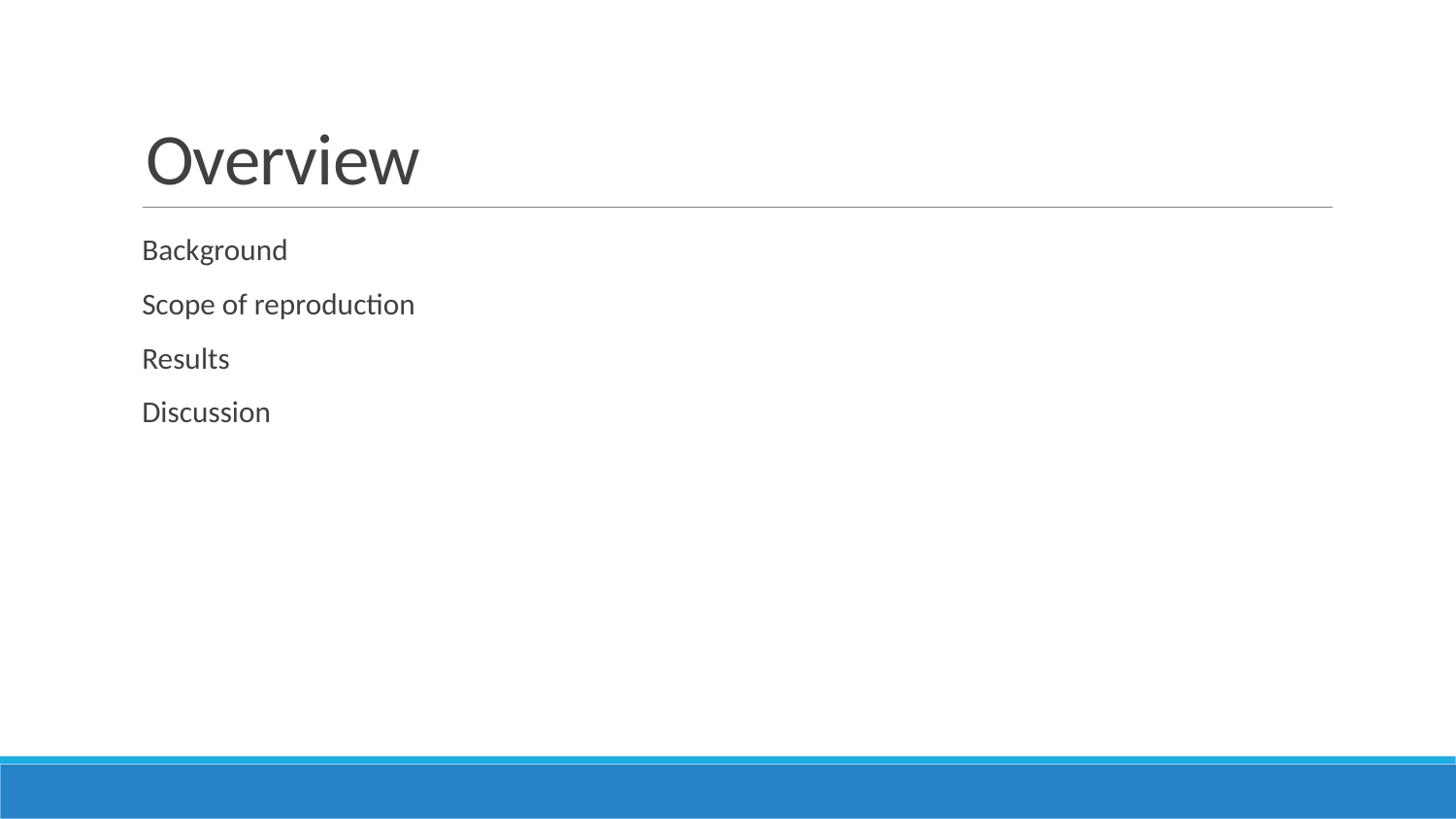

# Overview
Background
Scope of reproduction
Results
Discussion